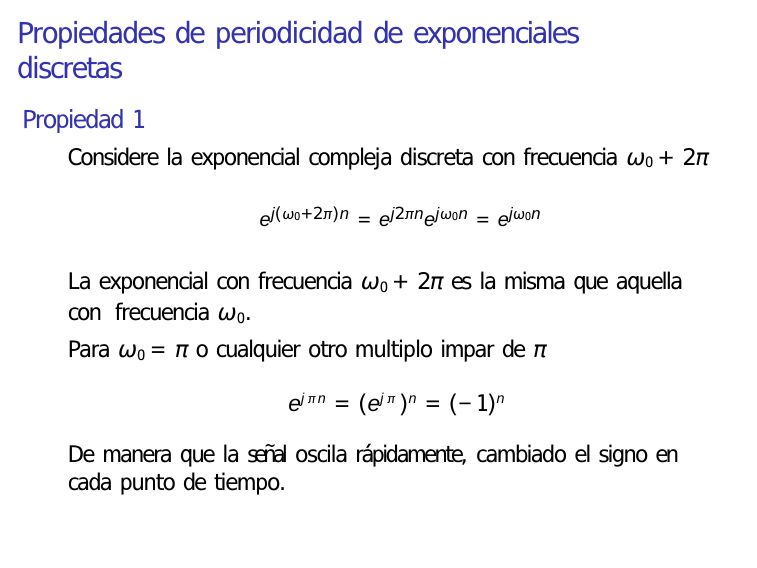

# Propiedades de periodicidad de exponenciales discretas
Propiedad 1
Considere la exponencial compleja discreta con frecuencia ω0 + 2π
ej(ω0+2π)n = ej2πnejω0n = ejω0n

La exponencial con frecuencia ω0 + 2π es la misma que aquella con  frecuencia ω0.
Para ω0 = π o cualquier otro multiplo impar de π

ejπn  = (ejπ )n  = (−1)n
De manera que la señal oscila rápidamente, cambiado el signo en  cada punto de tiempo.
Jan Bacca R.  Ana Mar´ıa Reyes (UN)